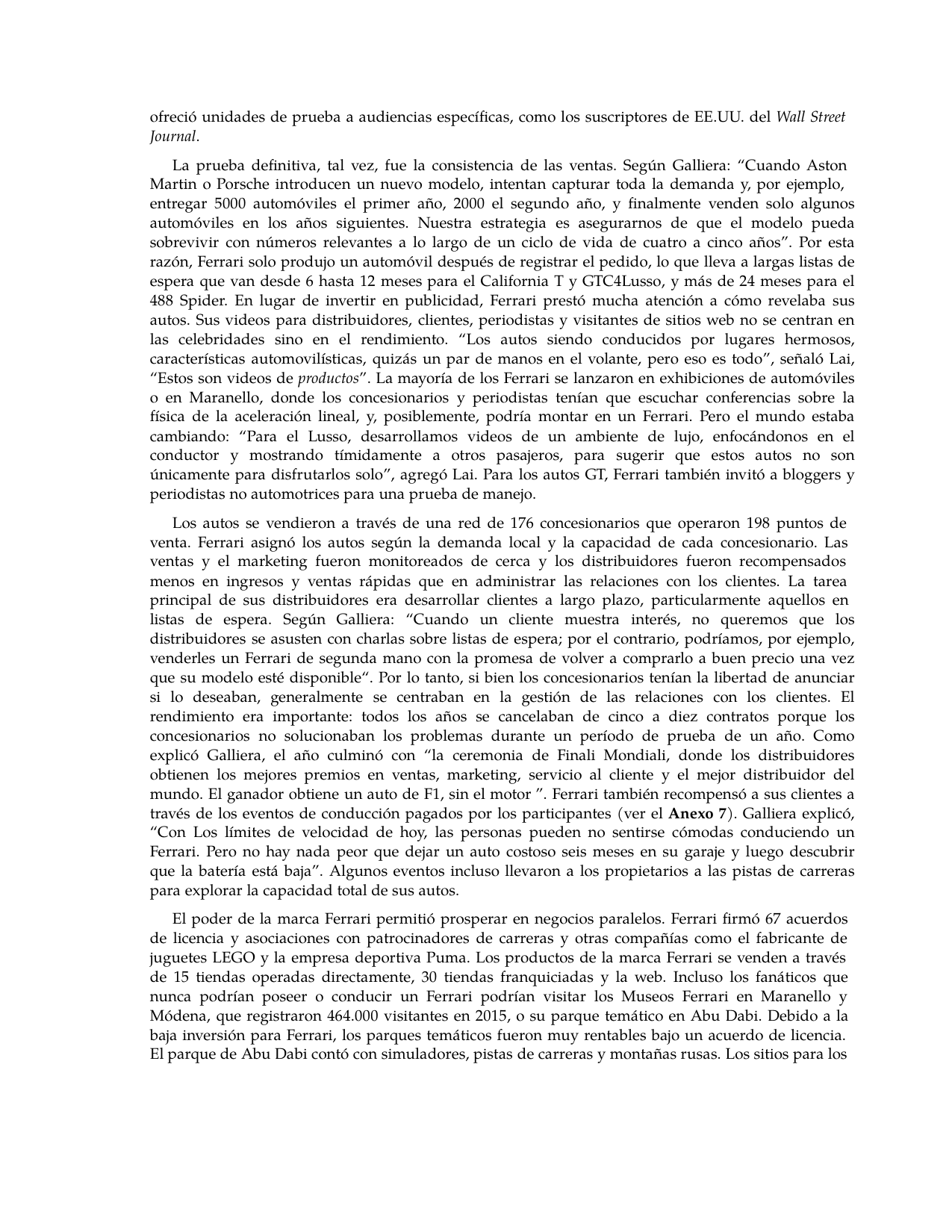

ofreció unidades de prueba a audiencias específicas, como los suscriptores de EE.UU. del Wall Street
Journal.
La prueba definitiva, tal vez, fue la consistencia de las ventas. Según Galliera: “Cuando Aston
Martin o Porsche introducen un nuevo modelo, intentan capturar toda la demanda y, por ejemplo,
entregar 5000 automóviles el primer año, 2000 el segundo año, y finalmente venden solo algunos automóviles en los años siguientes. Nuestra estrategia es asegurarnos de que el modelo pueda sobrevivir con números relevantes a lo largo de un ciclo de vida de cuatro a cinco años”. Por esta razón, Ferrari solo produjo un automóvil después de registrar el pedido, lo que lleva a largas listas de espera que van desde 6 hasta 12 meses para el California T y GTC4Lusso, y más de 24 meses para el 488 Spider. En lugar de invertir en publicidad, Ferrari prestó mucha atención a cómo revelaba sus autos. Sus videos para distribuidores, clientes, periodistas y visitantes de sitios web no se centran en las celebridades sino en el rendimiento. “Los autos siendo conducidos por lugares hermosos, características automovilísticas, quizás un par de manos en el volante, pero eso es todo”, señaló Lai, “Estos son videos de productos”. La mayoría de los Ferrari se lanzaron en exhibiciones de automóviles o en Maranello, donde los concesionarios y periodistas tenían que escuchar conferencias sobre la física de la aceleración lineal, y, posiblemente, podría montar en un Ferrari. Pero el mundo estaba cambiando: “Para el Lusso, desarrollamos videos de un ambiente de lujo, enfocándonos en el conductor y mostrando tímidamente a otros pasajeros, para sugerir que estos autos no son únicamente para disfrutarlos solo”, agregó Lai. Para los autos GT, Ferrari también invitó a bloggers y periodistas no automotrices para una prueba de manejo.
Los autos se vendieron a través de una red de 176 concesionarios que operaron 198 puntos de
venta. Ferrari asignó los autos según la demanda local y la capacidad de cada concesionario. Las
ventas y el marketing fueron monitoreados de cerca y los distribuidores fueron recompensados
menos en ingresos y ventas rápidas que en administrar las relaciones con los clientes. La tarea principal de sus distribuidores era desarrollar clientes a largo plazo, particularmente aquellos en
listas de espera. Según Galliera: “Cuando un cliente muestra interés, no queremos que los distribuidores se asusten con charlas sobre listas de espera; por el contrario, podríamos, por ejemplo, venderles un Ferrari de segunda mano con la promesa de volver a comprarlo a buen precio una vez que su modelo esté disponible“. Por lo tanto, si bien los concesionarios tenían la libertad de anunciar si lo deseaban, generalmente se centraban en la gestión de las relaciones con los clientes. El rendimiento era importante: todos los años se cancelaban de cinco a diez contratos porque los concesionarios no solucionaban los problemas durante un período de prueba de un año. Como explicó Galliera, el año culminó con “la ceremonia de Finali Mondiali, donde los distribuidores obtienen los mejores premios en ventas, marketing, servicio al cliente y el mejor distribuidor del mundo. El ganador obtiene un auto de F1, sin el motor ”. Ferrari también recompensó a sus clientes a través de los eventos de conducción pagados por los participantes (ver el Anexo 7). Galliera explicó, “Con Los límites de velocidad de hoy, las personas pueden no sentirse cómodas conduciendo un Ferrari. Pero no hay nada peor que dejar un auto costoso seis meses en su garaje y luego descubrir que la batería está baja”. Algunos eventos incluso llevaron a los propietarios a las pistas de carreras para explorar la capacidad total de sus autos.
El poder de la marca Ferrari permitió prosperar en negocios paralelos. Ferrari firmó 67 acuerdos
de licencia y asociaciones con patrocinadores de carreras y otras compañías como el fabricante de
juguetes LEGO y la empresa deportiva Puma. Los productos de la marca Ferrari se venden a través
de 15 tiendas operadas directamente, 30 tiendas franquiciadas y la web. Incluso los fanáticos que
nunca podrían poseer o conducir un Ferrari podrían visitar los Museos Ferrari en Maranello y
Módena, que registraron 464.000 visitantes en 2015, o su parque temático en Abu Dabi. Debido a la
baja inversión para Ferrari, los parques temáticos fueron muy rentables bajo un acuerdo de licencia.
El parque de Abu Dabi contó con simuladores, pistas de carreras y montañas rusas. Los sitios para los